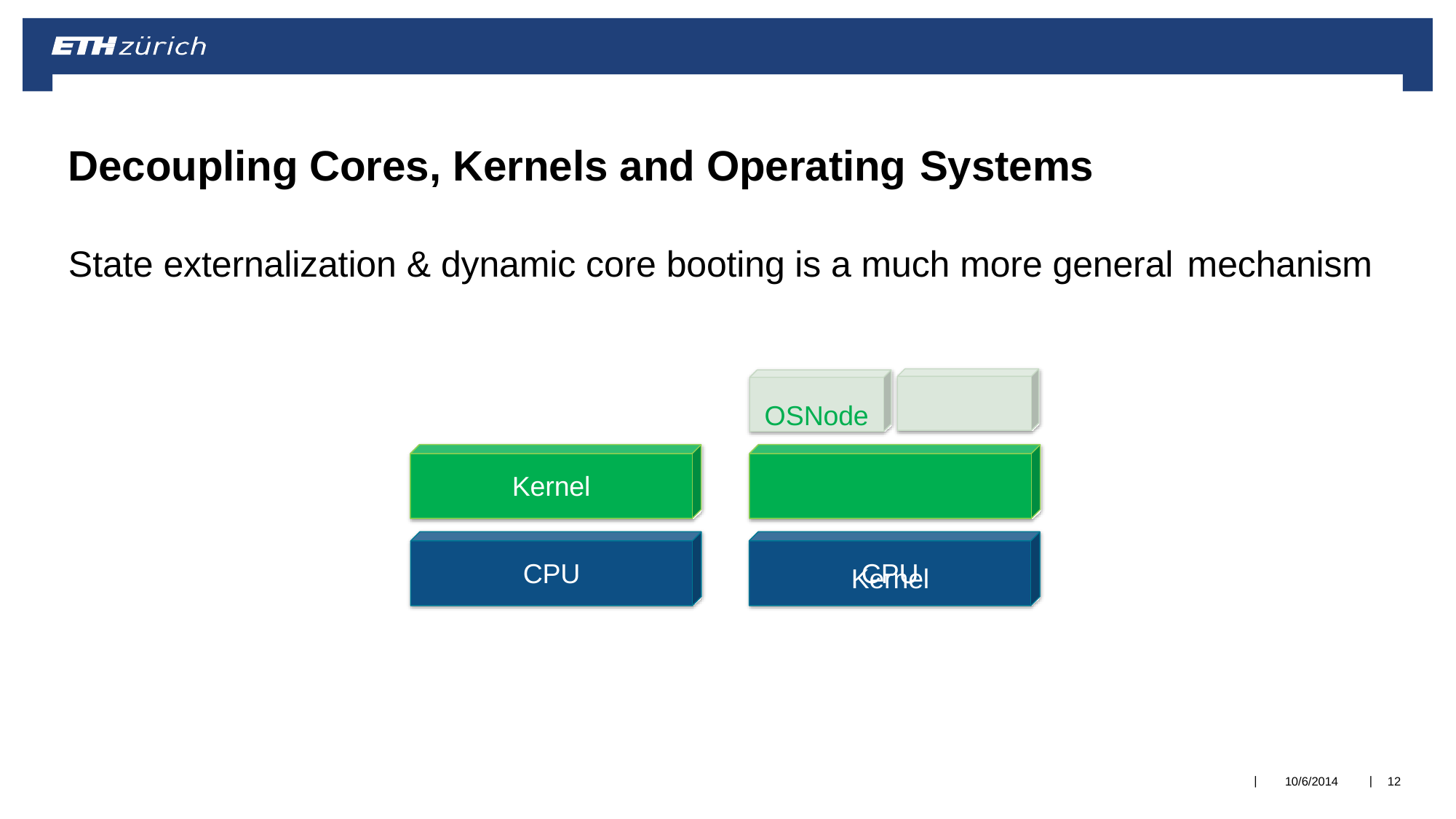

# Decoupling Cores, Kernels and Operating Systems
State externalization & dynamic core booting is a much more general mechanism
OSNode	OSNode  Kernel

Kernel

CPU
CPU
|
|
10/6/2014
12